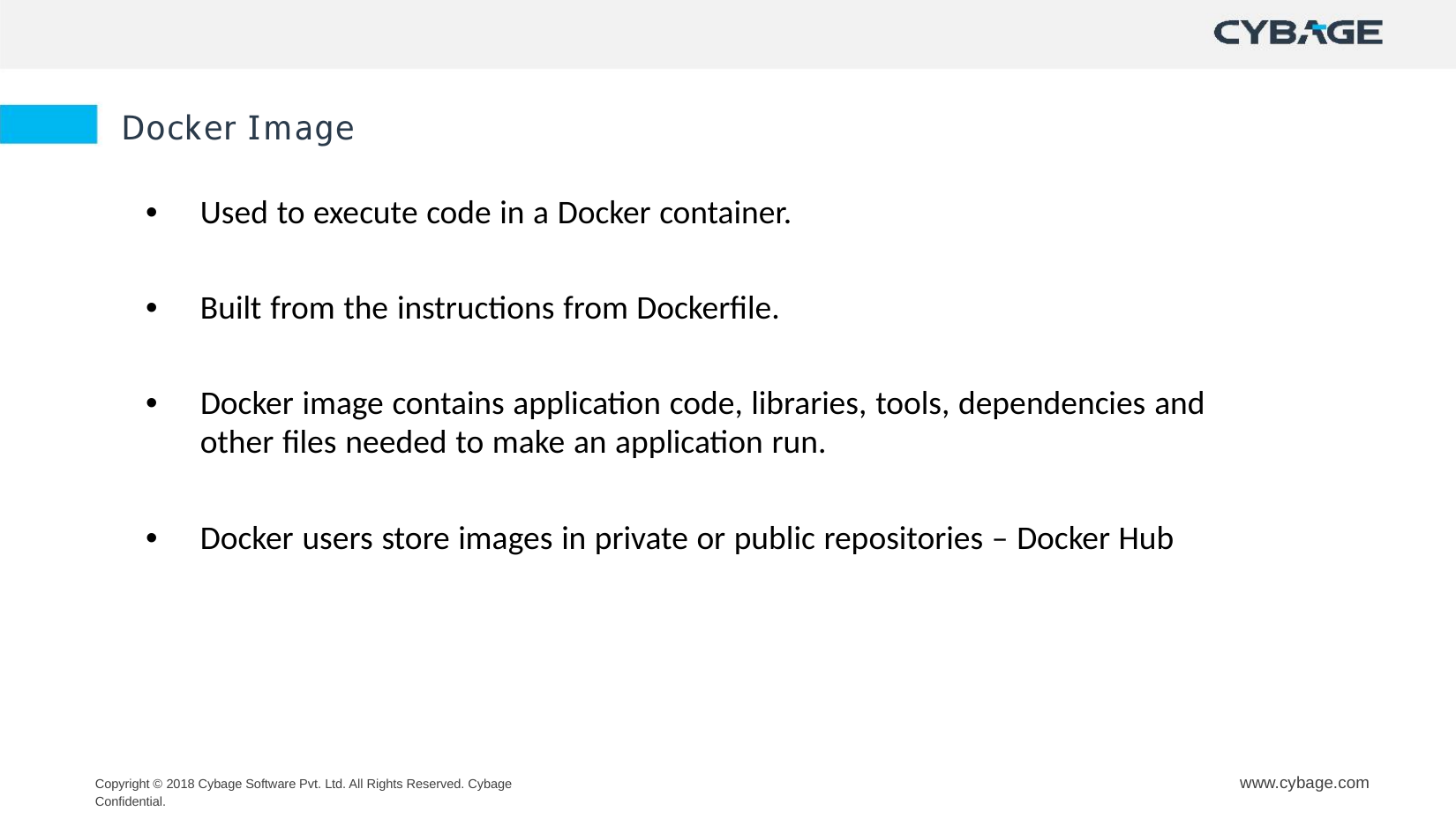

Docker Image
• Used to execute code in a Docker container.
• Built from the instructions from Dockerfile.
• Docker image contains application code, libraries, tools, dependencies and
other files needed to make an application run.
• Docker users store images in private or public repositories – Docker Hub
www.cybage.com
Copyright © 2018 Cybage Software Pvt. Ltd. All Rights Reserved. Cybage Confidential.